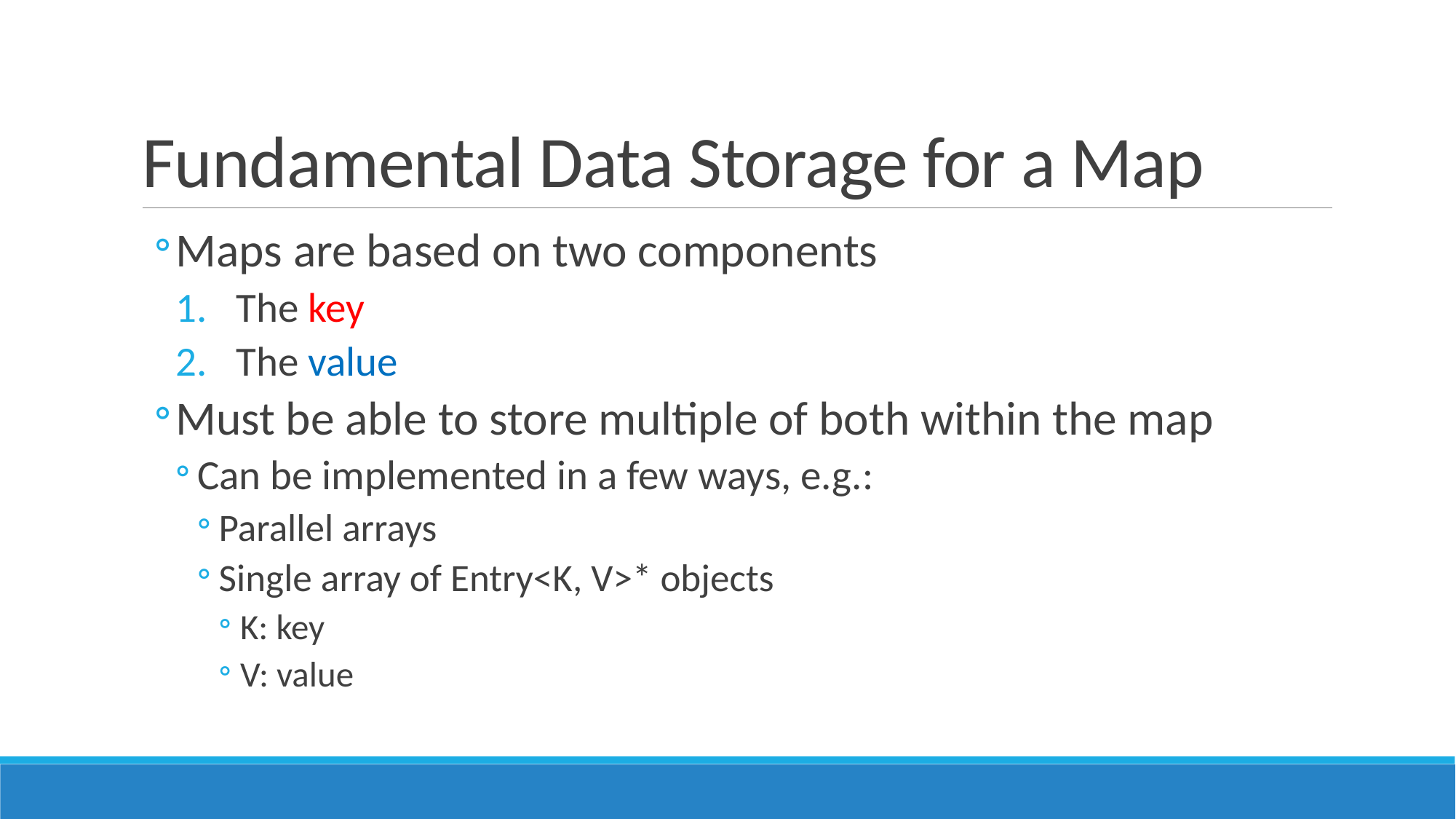

# Fundamental Data Storage for a Map
Maps are based on two components
The key
The value
Must be able to store multiple of both within the map
Can be implemented in a few ways, e.g.:
Parallel arrays
Single array of Entry<K, V>* objects
K: key
V: value